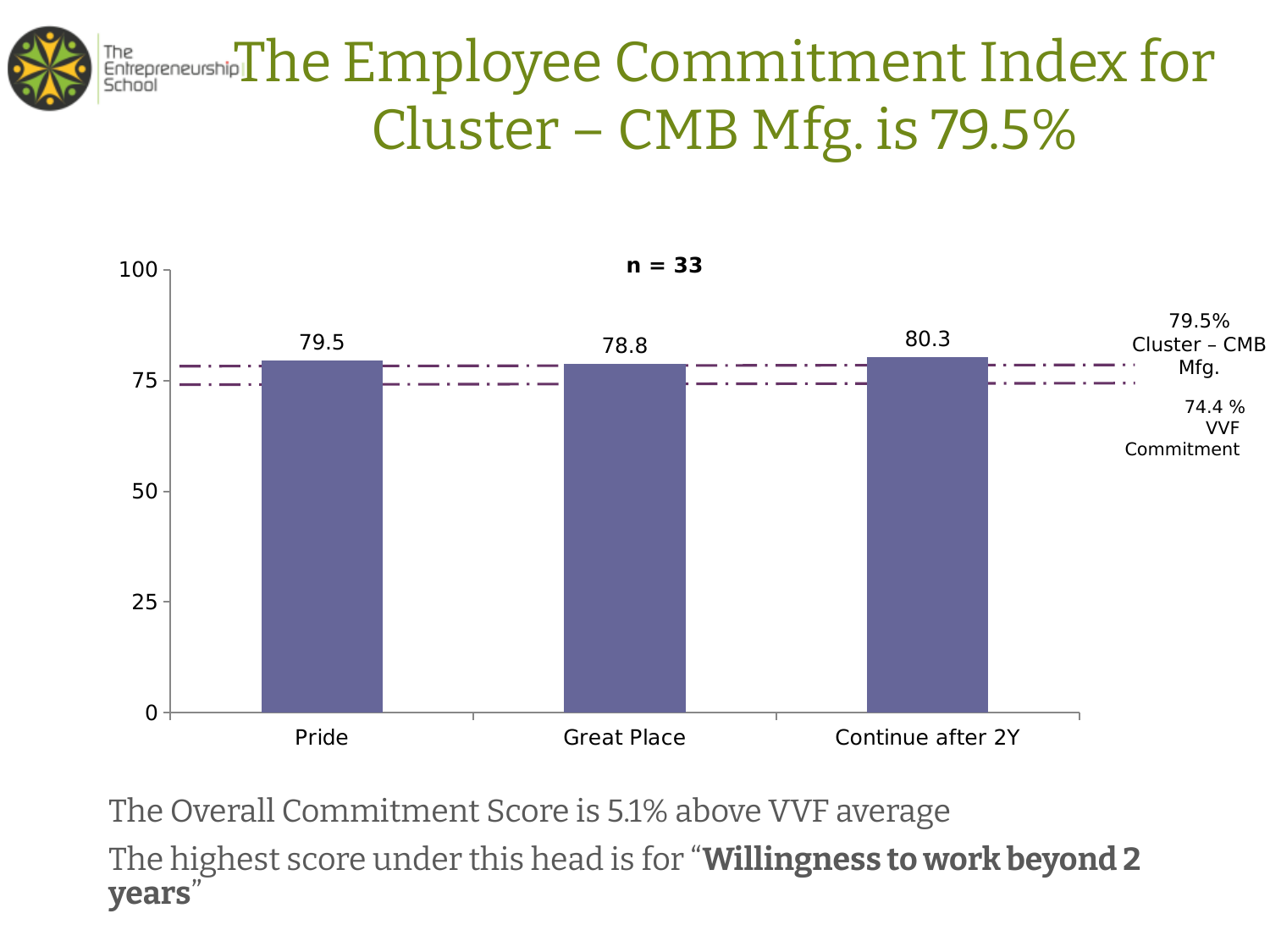

# The Employee Commitment Index for Cluster – CMB Mfg. is 79.5%
n = 33

### Chart

| Category |  |
|---|---|
| Pride | 79.54545454545455 |
| Great Place | 78.78787878787878 |
| Continue after 2Y | 80.30303030303024 |
79.5%
Cluster – CMB Mfg.
74.4 %
VVF
Commitment
The Overall Commitment Score is 5.1% above VVF average
The highest score under this head is for “Willingness to work beyond 2 years”